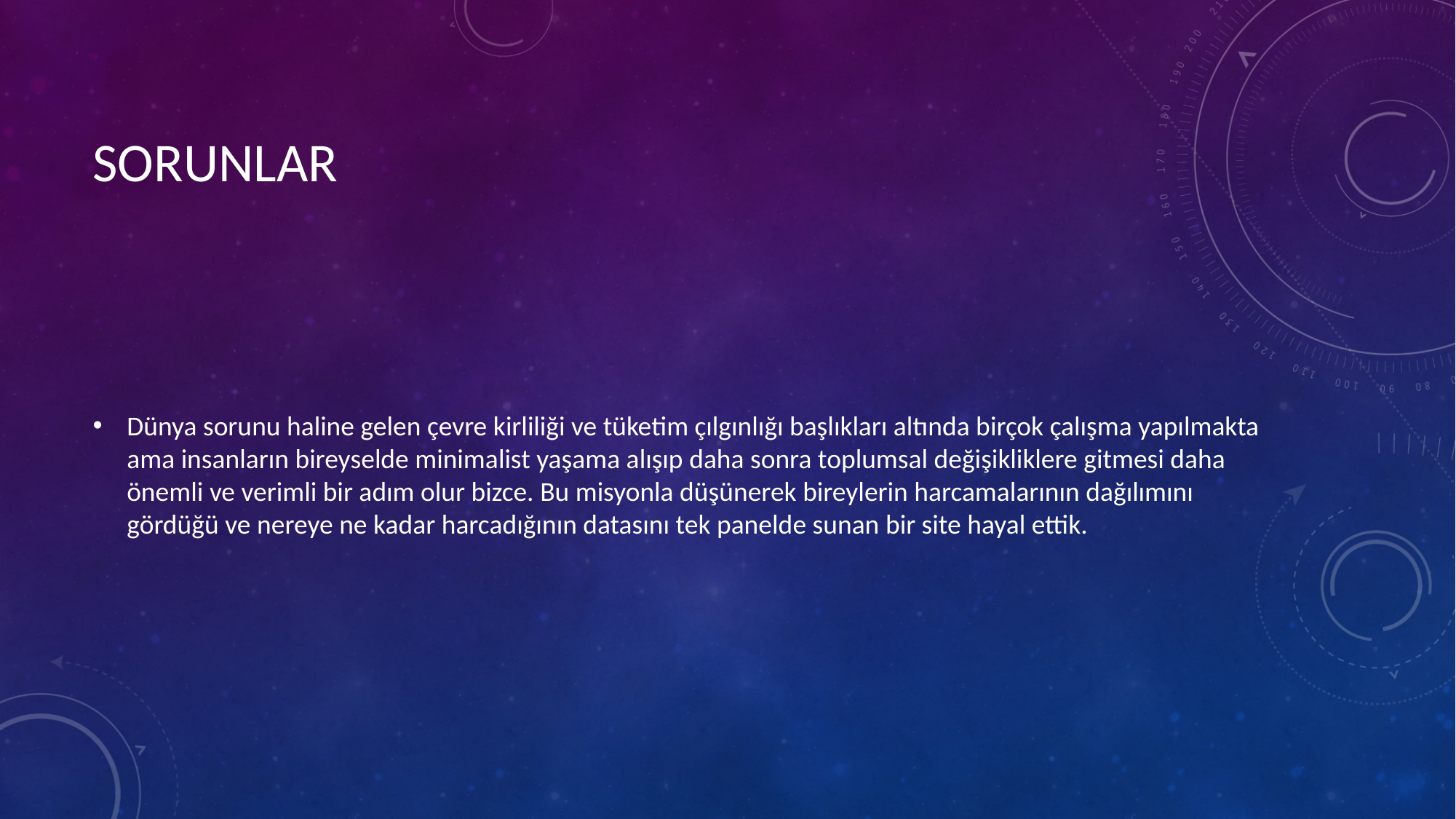

# sorunlar
Dünya sorunu haline gelen çevre kirliliği ve tüketim çılgınlığı başlıkları altında birçok çalışma yapılmakta ama insanların bireyselde minimalist yaşama alışıp daha sonra toplumsal değişikliklere gitmesi daha önemli ve verimli bir adım olur bizce. Bu misyonla düşünerek bireylerin harcamalarının dağılımını gördüğü ve nereye ne kadar harcadığının datasını tek panelde sunan bir site hayal ettik.